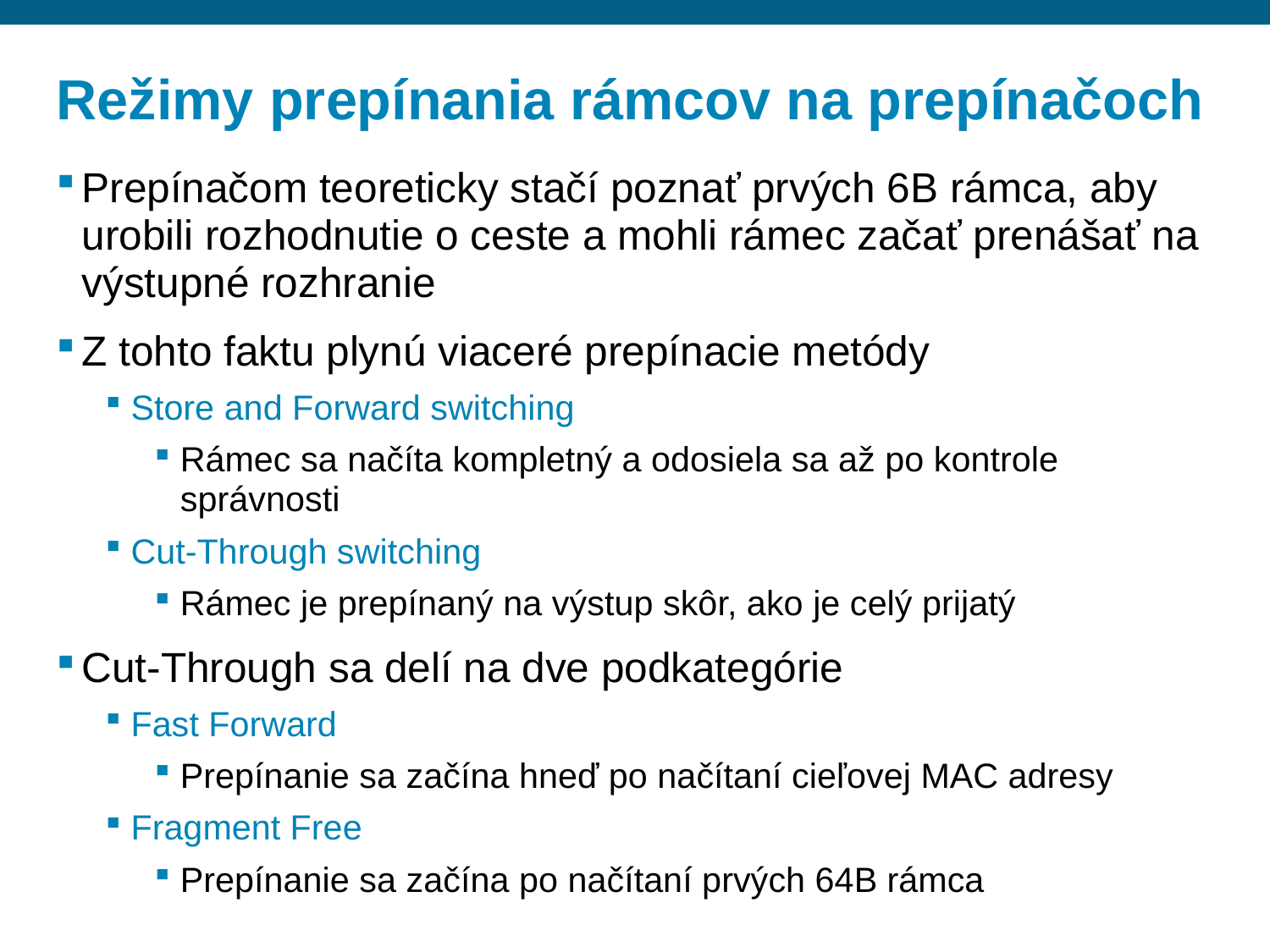

# Režimy prepínania rámcov na prepínačoch
Prepínačom teoreticky stačí poznať prvých 6B rámca, aby urobili rozhodnutie o ceste a mohli rámec začať prenášať na výstupné rozhranie
Z tohto faktu plynú viaceré prepínacie metódy
Store and Forward switching
Rámec sa načíta kompletný a odosiela sa až po kontrole správnosti
Cut-Through switching
Rámec je prepínaný na výstup skôr, ako je celý prijatý
Cut-Through sa delí na dve podkategórie
Fast Forward
Prepínanie sa začína hneď po načítaní cieľovej MAC adresy
Fragment Free
Prepínanie sa začína po načítaní prvých 64B rámca